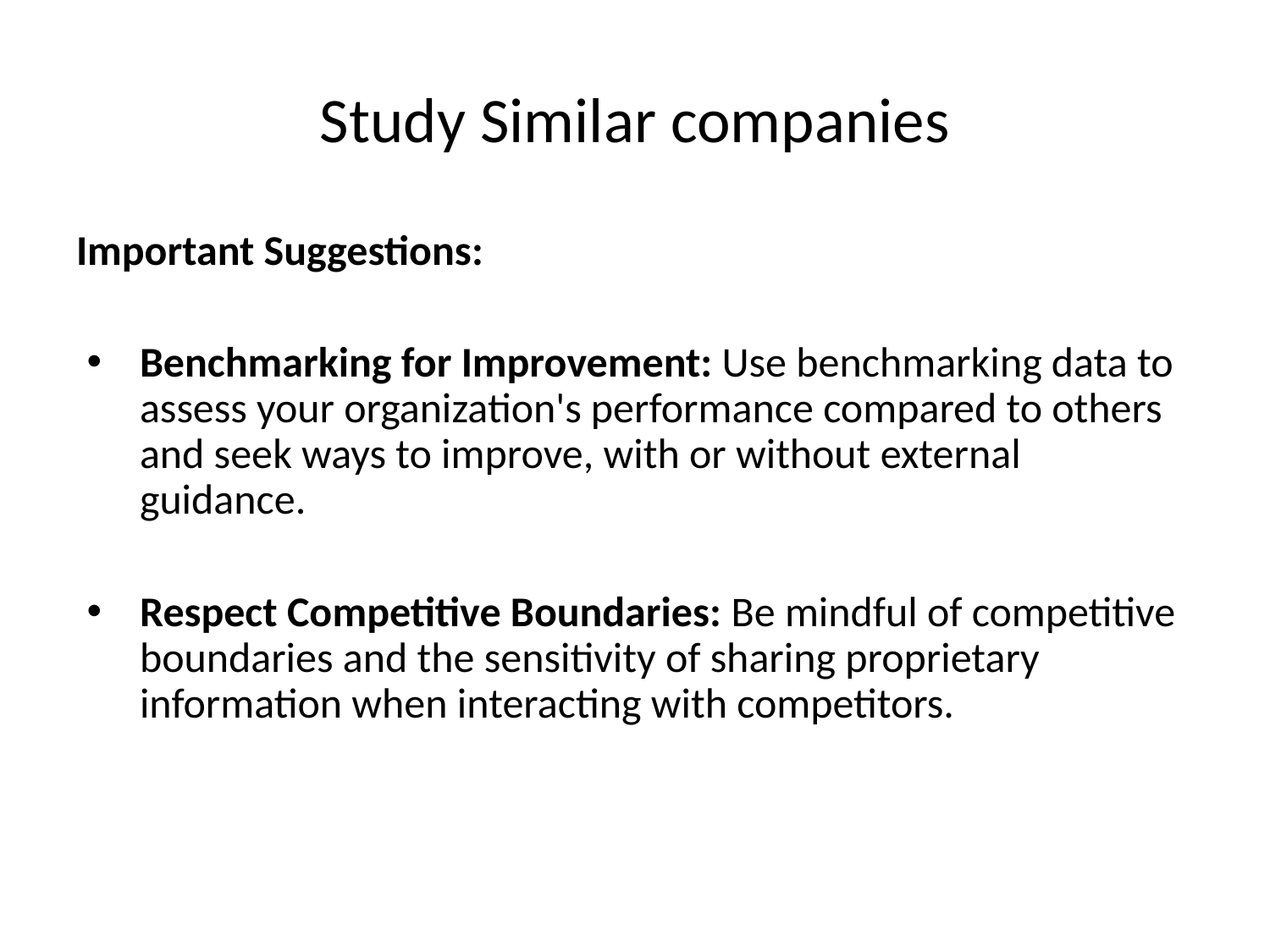

# Study Similar companies
Important Suggestions:

Benchmarking for Improvement: Use benchmarking data to assess your organization's performance compared to others and seek ways to improve, with or without external guidance.

Respect Competitive Boundaries: Be mindful of competitive boundaries and the sensitivity of sharing proprietary information when interacting with competitors.